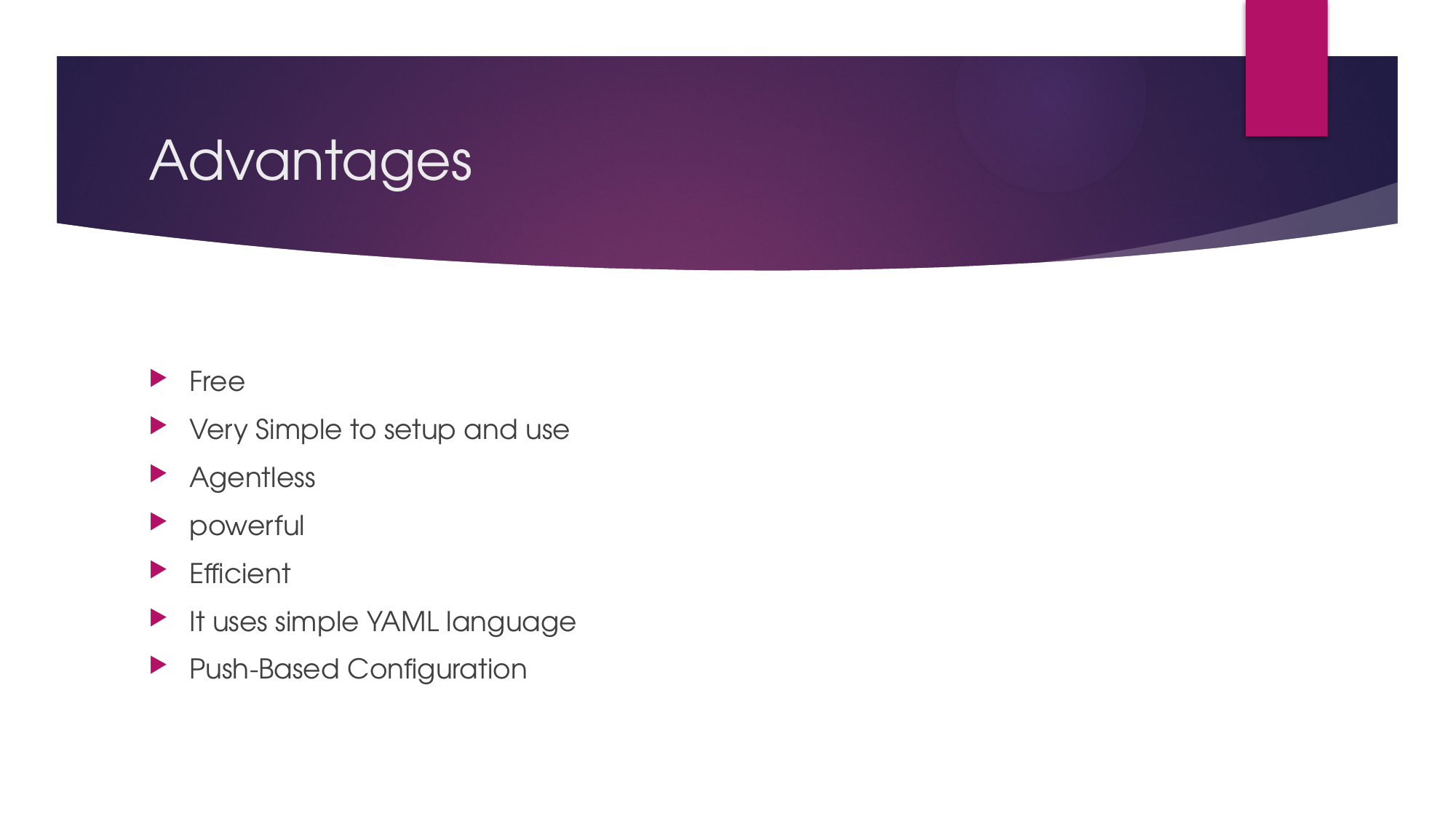

# Advantages

Free
Very Simple to setup and use
Agentless
powerful
Efficient
It uses simple YAML language
Push-Based Configuration